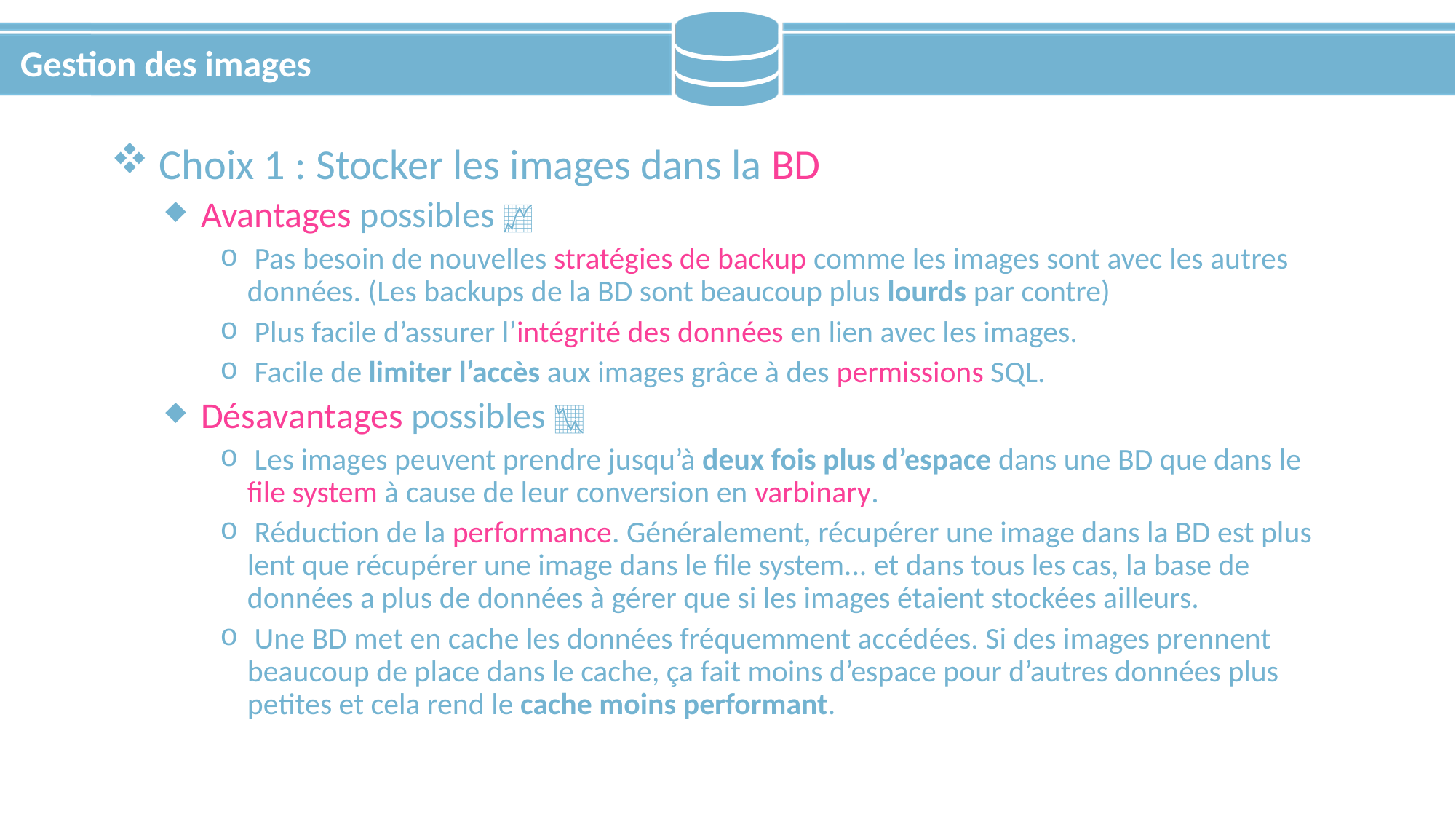

# Gestion des images
 Choix 1 : Stocker les images dans la BD
 Avantages possibles 📈
 Pas besoin de nouvelles stratégies de backup comme les images sont avec les autres données. (Les backups de la BD sont beaucoup plus lourds par contre)
 Plus facile d’assurer l’intégrité des données en lien avec les images.
 Facile de limiter l’accès aux images grâce à des permissions SQL.
 Désavantages possibles 📉
 Les images peuvent prendre jusqu’à deux fois plus d’espace dans une BD que dans le file system à cause de leur conversion en varbinary.
 Réduction de la performance. Généralement, récupérer une image dans la BD est plus lent que récupérer une image dans le file system... et dans tous les cas, la base de données a plus de données à gérer que si les images étaient stockées ailleurs.
 Une BD met en cache les données fréquemment accédées. Si des images prennent beaucoup de place dans le cache, ça fait moins d’espace pour d’autres données plus petites et cela rend le cache moins performant.